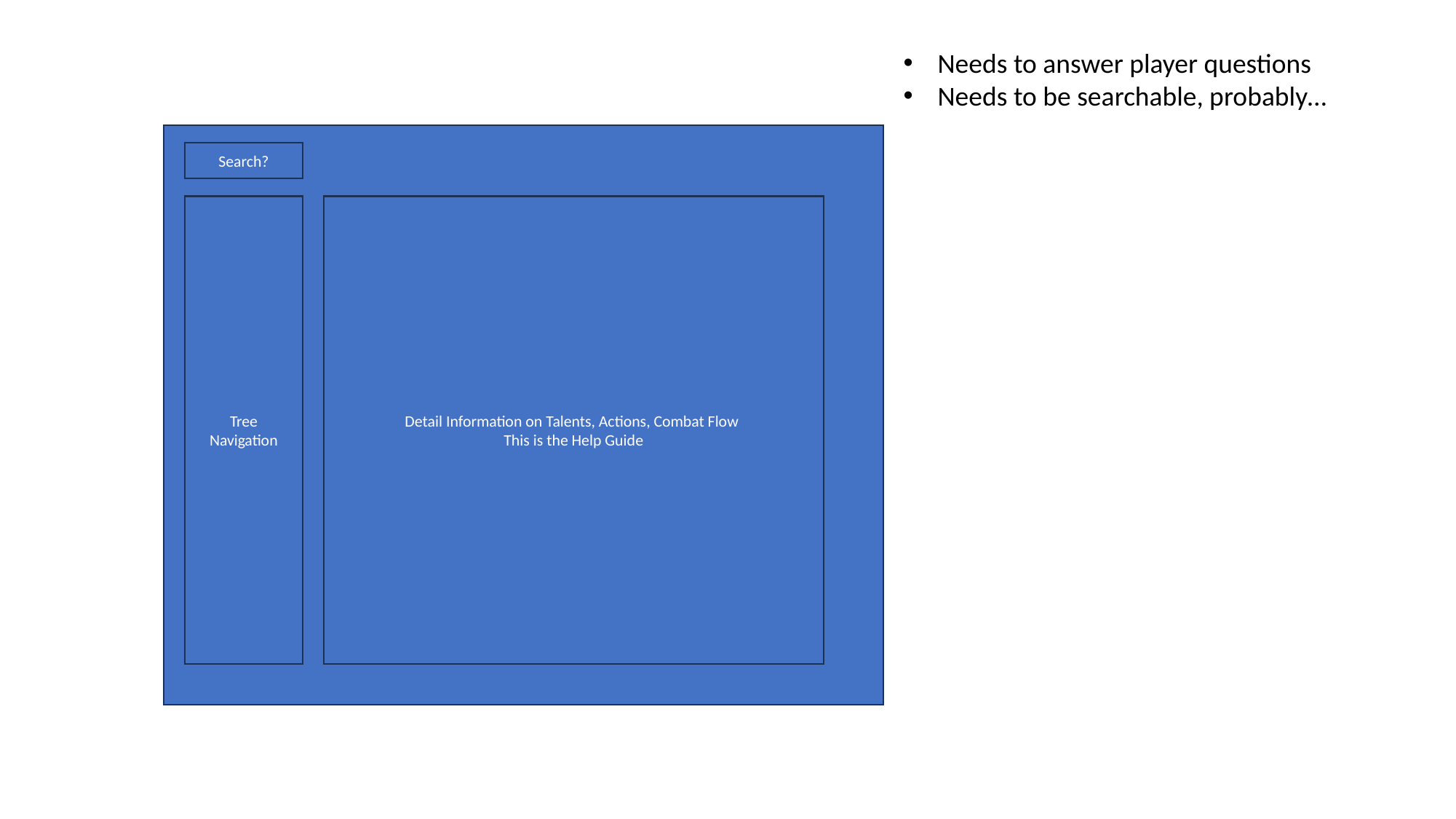

Needs to answer player questions
Needs to be searchable, probably…

Search?
Tree Navigation
Detail Information on Talents, Actions, Combat Flow
This is the Help Guide